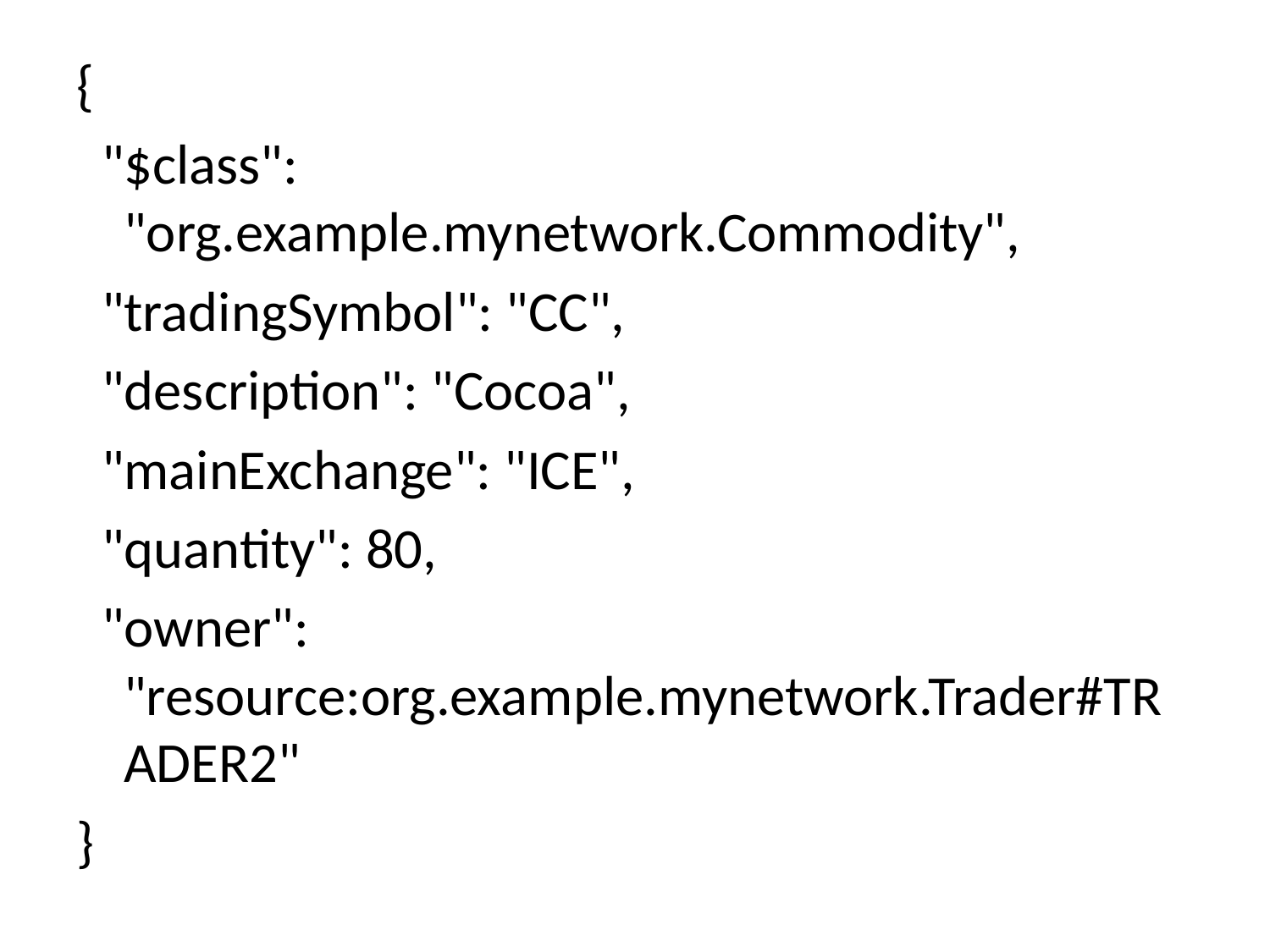

{
  "$class": "org.example.mynetwork.Commodity",
  "tradingSymbol": "CC",
  "description": "Cocoa",
  "mainExchange": "ICE",
  "quantity": 80,
  "owner": "resource:org.example.mynetwork.Trader#TRADER2"
}